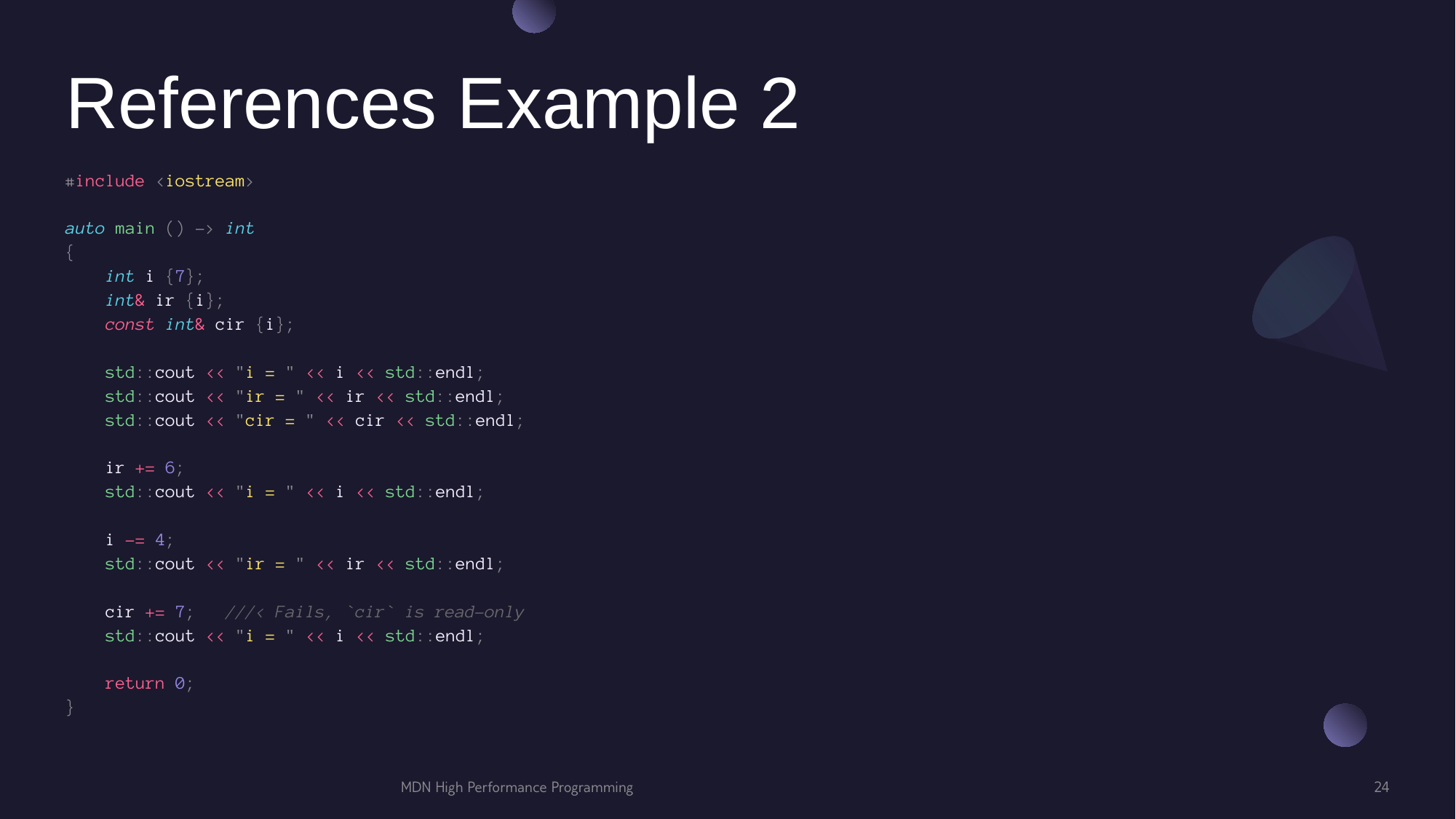

# References Example 2
#include <iostream>
auto main () -> int
{
    int i {7};
    int& ir {i};
    const int& cir {i};
    std::cout << "i = " << i << std::endl;
    std::cout << "ir = " << ir << std::endl;
    std::cout << "cir = " << cir << std::endl;
    ir += 6;
    std::cout << "i = " << i << std::endl;
    i -= 4;
    std::cout << "ir = " << ir << std::endl;
    cir += 7;   ///< Fails, `cir` is read-only
    std::cout << "i = " << i << std::endl;
    return 0;
}

MDN High Performance Programming
24